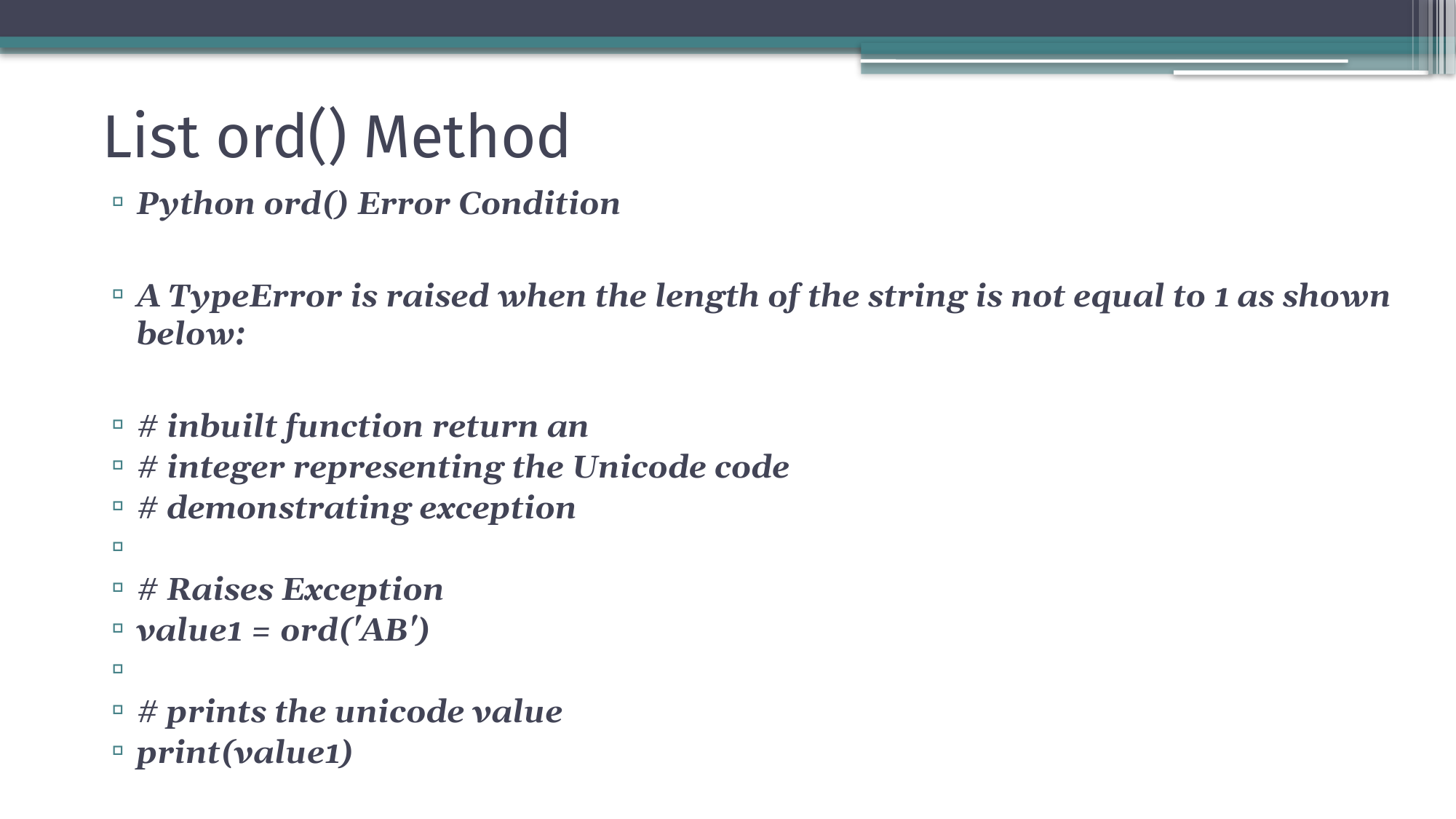

# List ord() Method
Python ord() Error Condition

A TypeError is raised when the length of the string is not equal to 1 as shown below:

# inbuilt function return an
# integer representing the Unicode code
# demonstrating exception

# Raises Exception
value1 = ord('AB')

# prints the unicode value
print(value1)